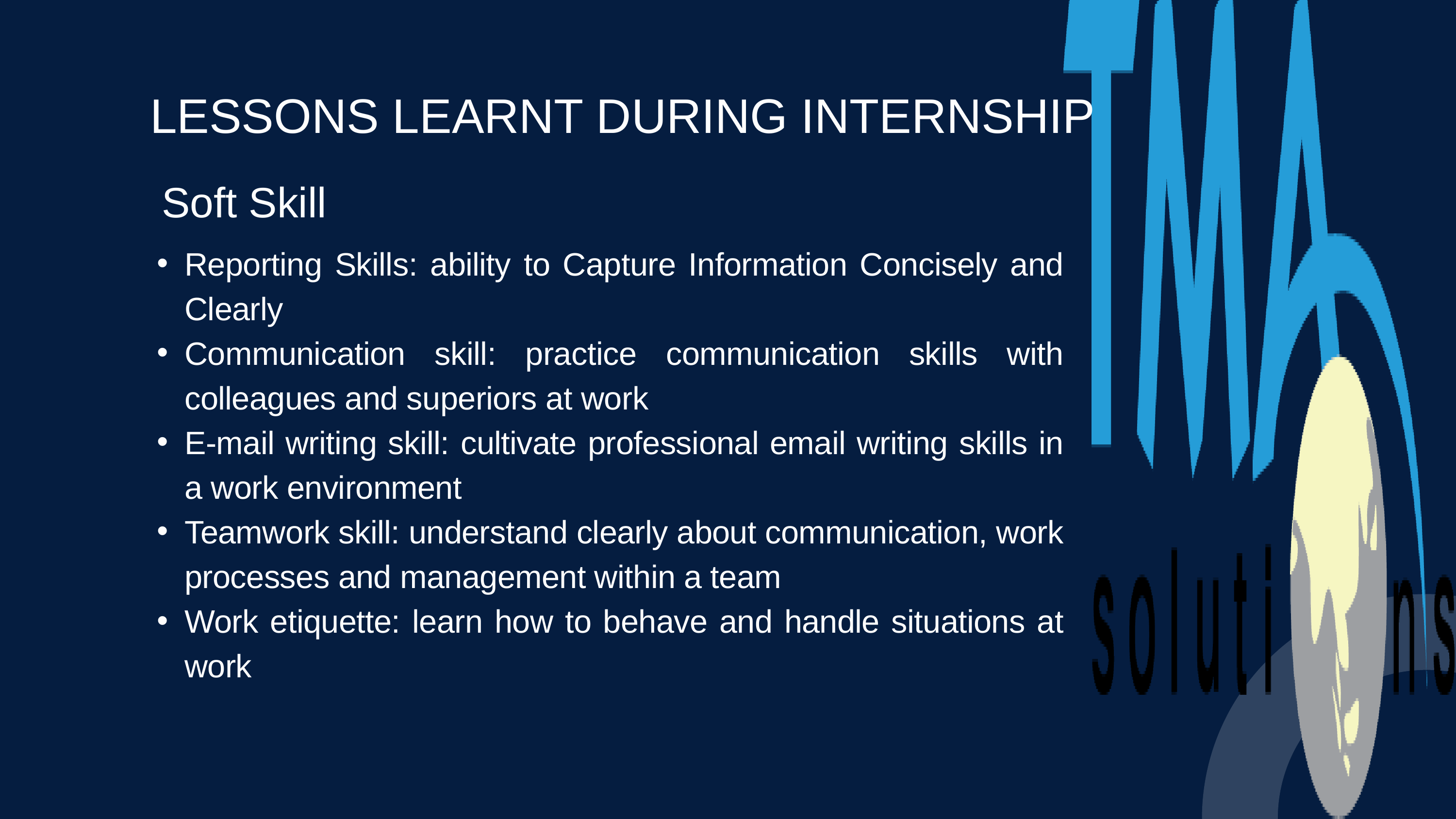

LESSONS LEARNT DURING INTERNSHIP
Soft Skill

Reporting Skills: ability to Capture Information Concisely and Clearly
Communication skill: practice communication skills with colleagues and superiors at work
E-mail writing skill: cultivate professional email writing skills in a work environment
Teamwork skill: understand clearly about communication, work processes and management within a team
Work etiquette: learn how to behave and handle situations at work